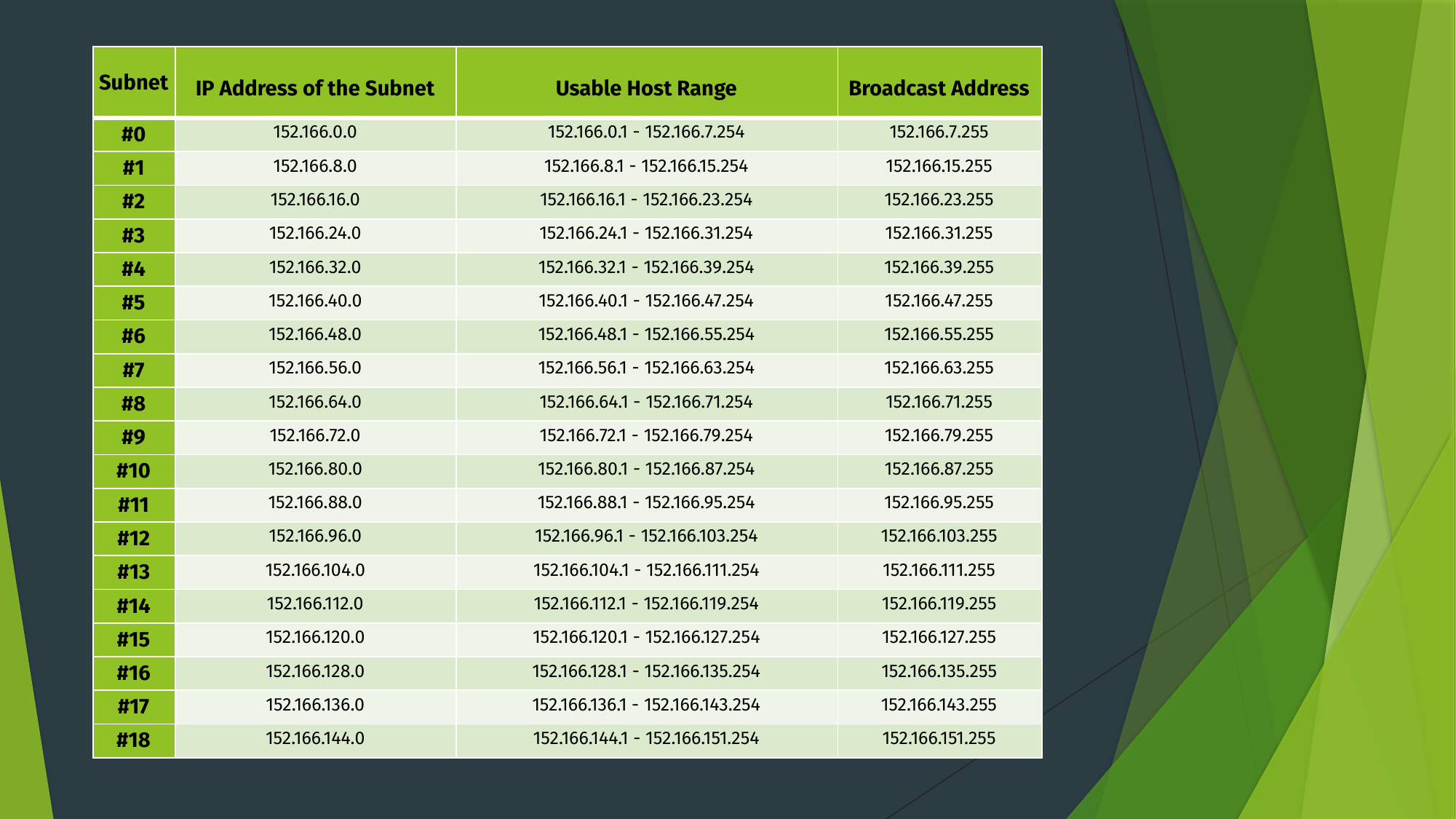

| Subnet | IP Address of the Subnet | Usable Host Range | Broadcast Address |
| --- | --- | --- | --- |
| #0 | 152.166.0.0 | 152.166.0.1 - 152.166.7.254 | 152.166.7.255 |
| #1 | 152.166.8.0 | 152.166.8.1 - 152.166.15.254 | 152.166.15.255 |
| #2 | 152.166.16.0 | 152.166.16.1 - 152.166.23.254 | 152.166.23.255 |
| #3 | 152.166.24.0 | 152.166.24.1 - 152.166.31.254 | 152.166.31.255 |
| #4 | 152.166.32.0 | 152.166.32.1 - 152.166.39.254 | 152.166.39.255 |
| #5 | 152.166.40.0 | 152.166.40.1 - 152.166.47.254 | 152.166.47.255 |
| #6 | 152.166.48.0 | 152.166.48.1 - 152.166.55.254 | 152.166.55.255 |
| #7 | 152.166.56.0 | 152.166.56.1 - 152.166.63.254 | 152.166.63.255 |
| #8 | 152.166.64.0 | 152.166.64.1 - 152.166.71.254 | 152.166.71.255 |
| #9 | 152.166.72.0 | 152.166.72.1 - 152.166.79.254 | 152.166.79.255 |
| #10 | 152.166.80.0 | 152.166.80.1 - 152.166.87.254 | 152.166.87.255 |
| #11 | 152.166.88.0 | 152.166.88.1 - 152.166.95.254 | 152.166.95.255 |
| #12 | 152.166.96.0 | 152.166.96.1 - 152.166.103.254 | 152.166.103.255 |
| #13 | 152.166.104.0 | 152.166.104.1 - 152.166.111.254 | 152.166.111.255 |
| #14 | 152.166.112.0 | 152.166.112.1 - 152.166.119.254 | 152.166.119.255 |
| #15 | 152.166.120.0 | 152.166.120.1 - 152.166.127.254 | 152.166.127.255 |
| #16 | 152.166.128.0 | 152.166.128.1 - 152.166.135.254 | 152.166.135.255 |
| #17 | 152.166.136.0 | 152.166.136.1 - 152.166.143.254 | 152.166.143.255 |
| #18 | 152.166.144.0 | 152.166.144.1 - 152.166.151.254 | 152.166.151.255 |